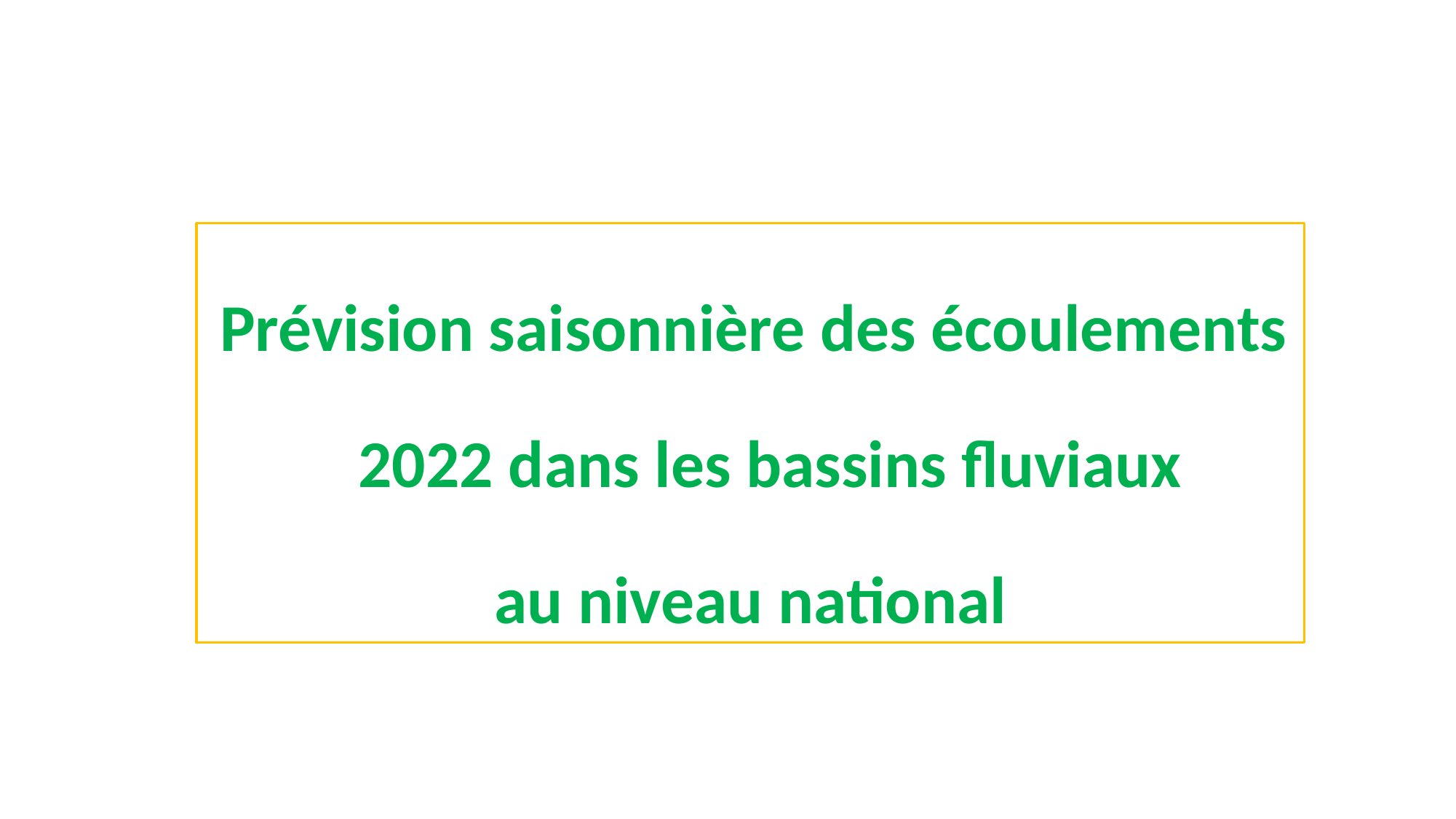

Prévision saisonnière des écoulements
          2022 dans les bassins fluviaux
au niveau national